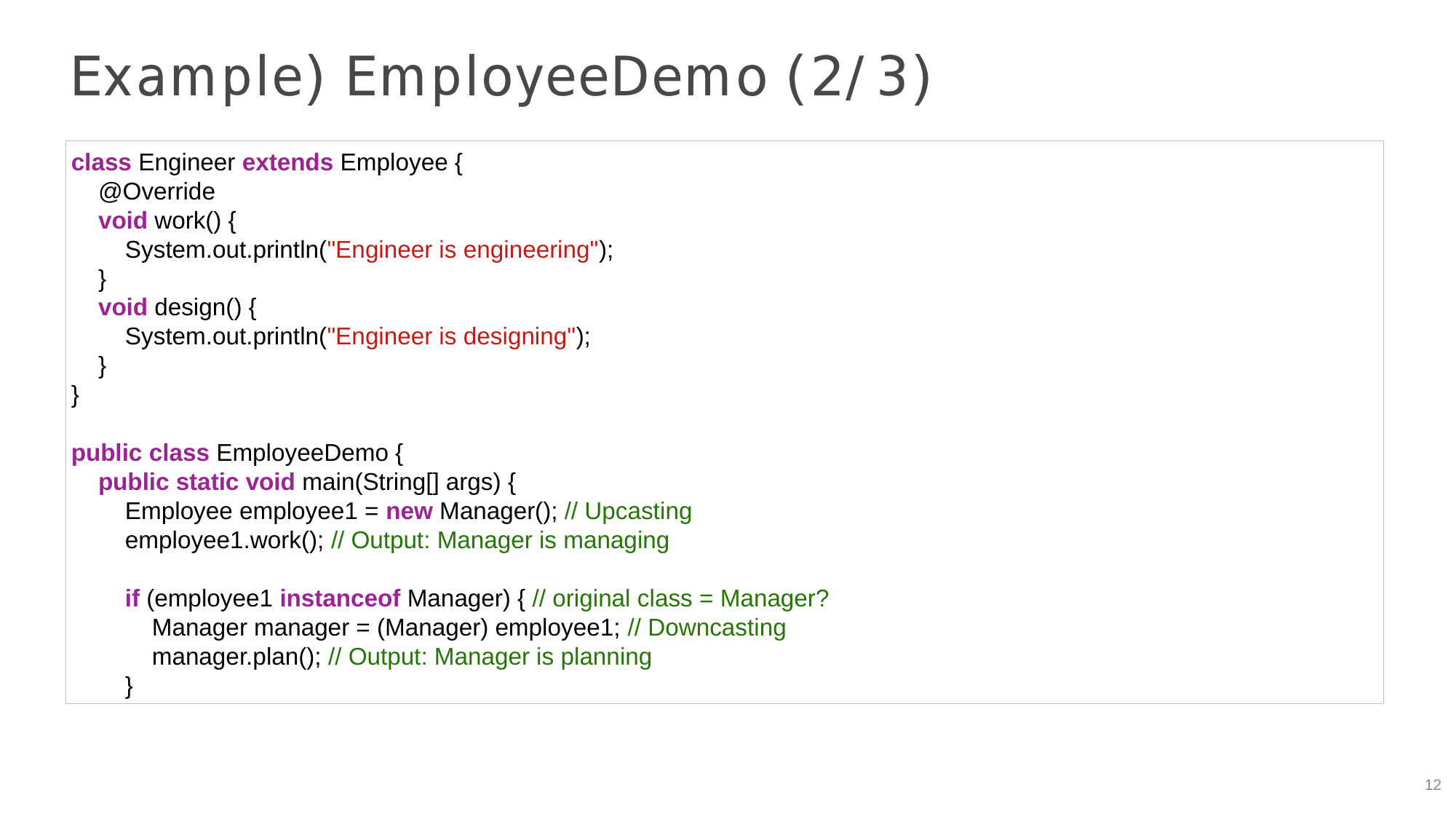

# Example) EmployeeDemo (2/3)
class Engineer extends Employee {
    @Override
    void work() {
        System.out.println("Engineer is engineering");
    }
    void design() {
        System.out.println("Engineer is designing");
    }
}

public class EmployeeDemo {
    public static void main(String[] args) {
        Employee employee1 = new Manager(); // Upcasting
        employee1.work(); // Output: Manager is managing

        if (employee1 instanceof Manager) { // original class = Manager?
            Manager manager = (Manager) employee1; // Downcasting
            manager.plan(); // Output: Manager is planning
        }
12